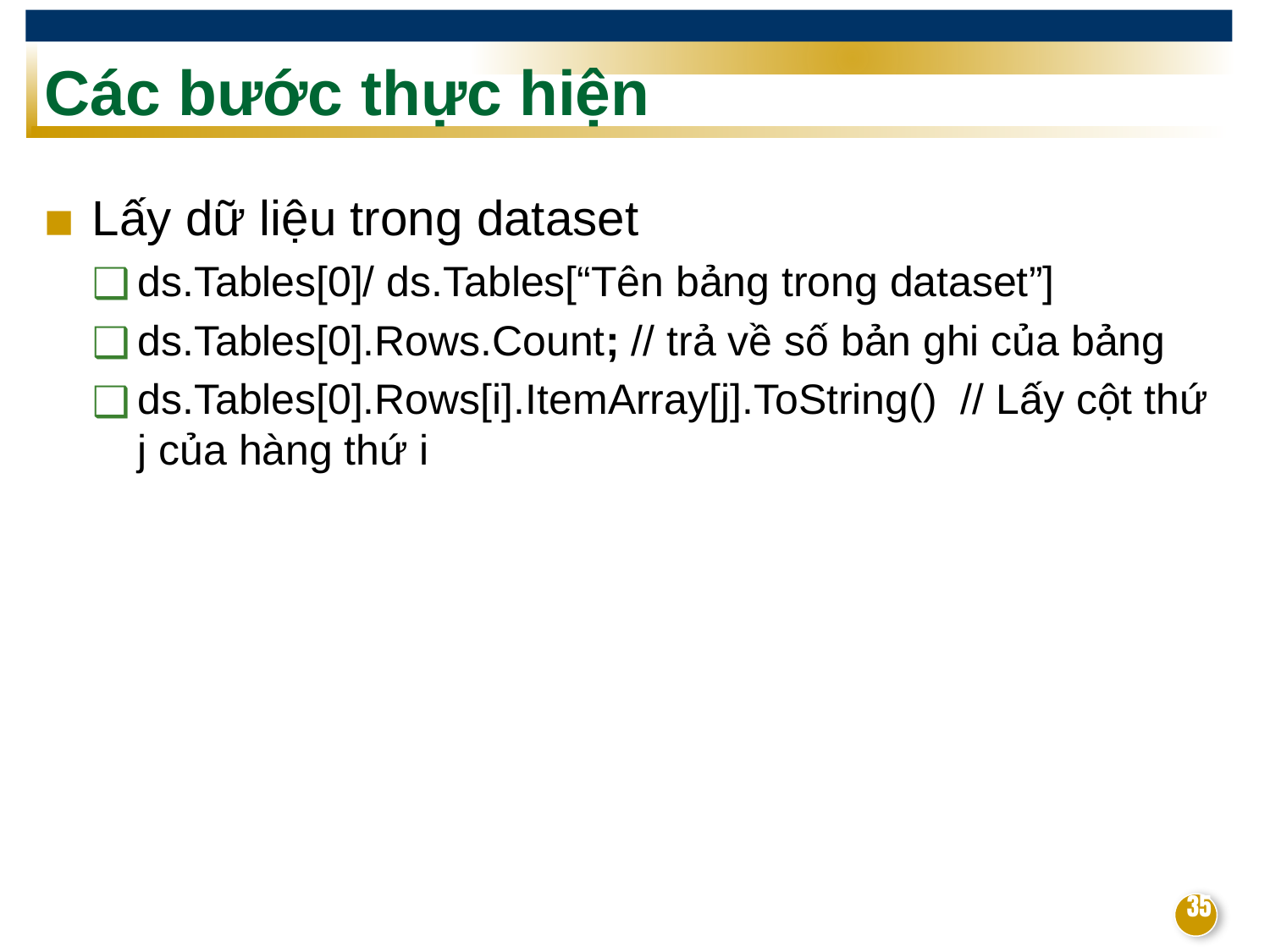

# Các bước thực hiện
Lấy dữ liệu trong dataset
ds.Tables[0]/ ds.Tables[“Tên bảng trong dataset”]
ds.Tables[0].Rows.Count; // trả về số bản ghi của bảng
ds.Tables[0].Rows[i].ItemArray[j].ToString()  // Lấy cột thứ j của hàng thứ i
35